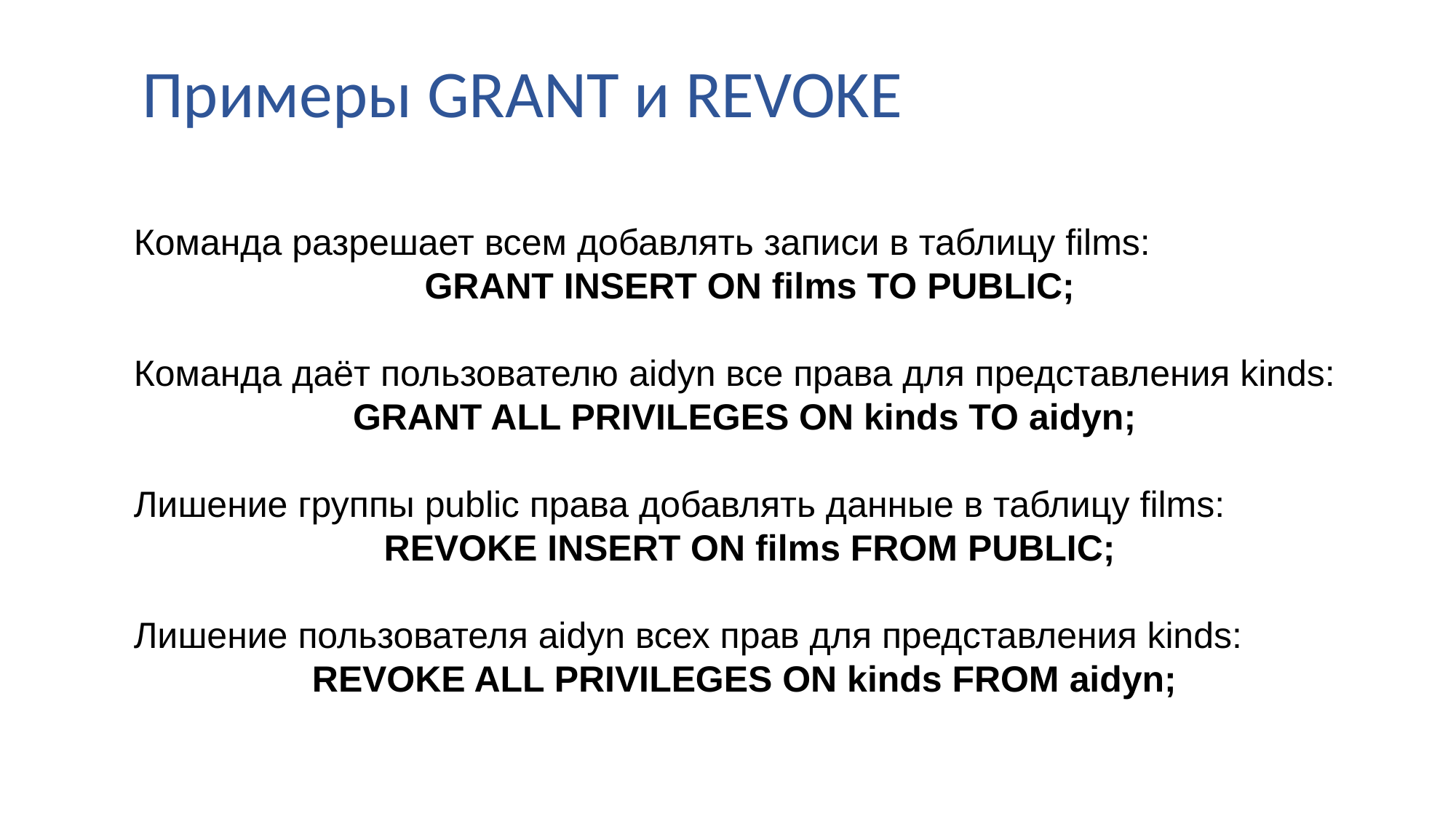

# Примеры GRANT и REVOKE
Команда разрешает всем добавлять записи в таблицу films:
GRANT INSERT ON films TO PUBLIC;

Команда даёт пользователю aidyn все права для представления kinds:
GRANT ALL PRIVILEGES ON kinds TO aidyn;

Лишение группы public права добавлять данные в таблицу films:
REVOKE INSERT ON films FROM PUBLIC;

Лишение пользователя aidyn всех прав для представления kinds:
REVOKE ALL PRIVILEGES ON kinds FROM aidyn;